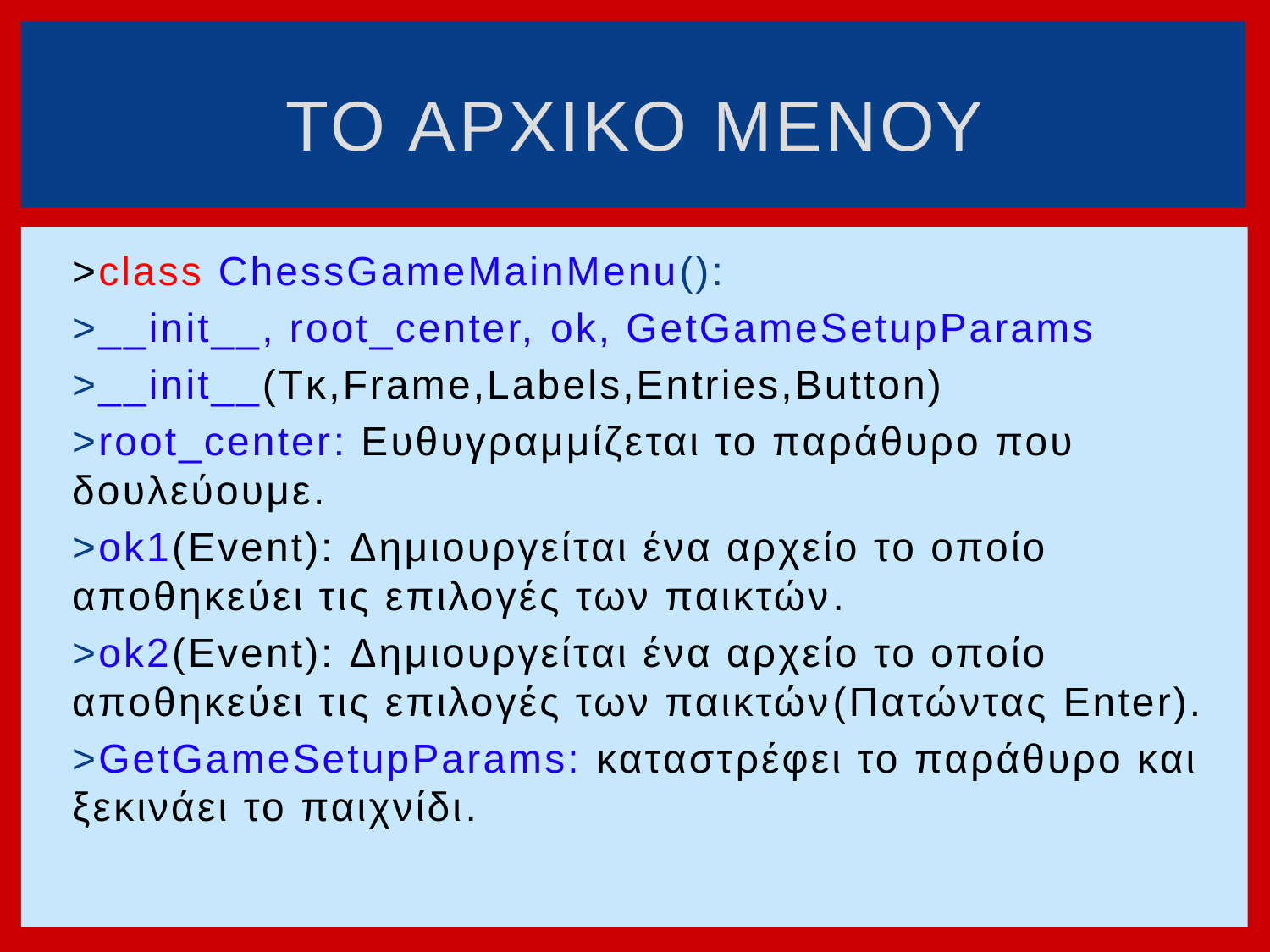

# Το αρχικο μενου
>class ChessGameMainMenu():
>__init__, root_center, ok, GetGameSetupParams
>__init__(Τκ,Frame,Labels,Entries,Button)
>root_center: Ευθυγραμμίζεται το παράθυρο που δουλεύουμε.
>ok1(Event): Δημιουργείται ένα αρχείο το οποίο αποθηκεύει τις επιλογές των παικτών.
>ok2(Event): Δημιουργείται ένα αρχείο το οποίο αποθηκεύει τις επιλογές των παικτών(Πατώντας Enter).
>GetGameSetupParams: καταστρέφει το παράθυρο και ξεκινάει το παιχνίδι.